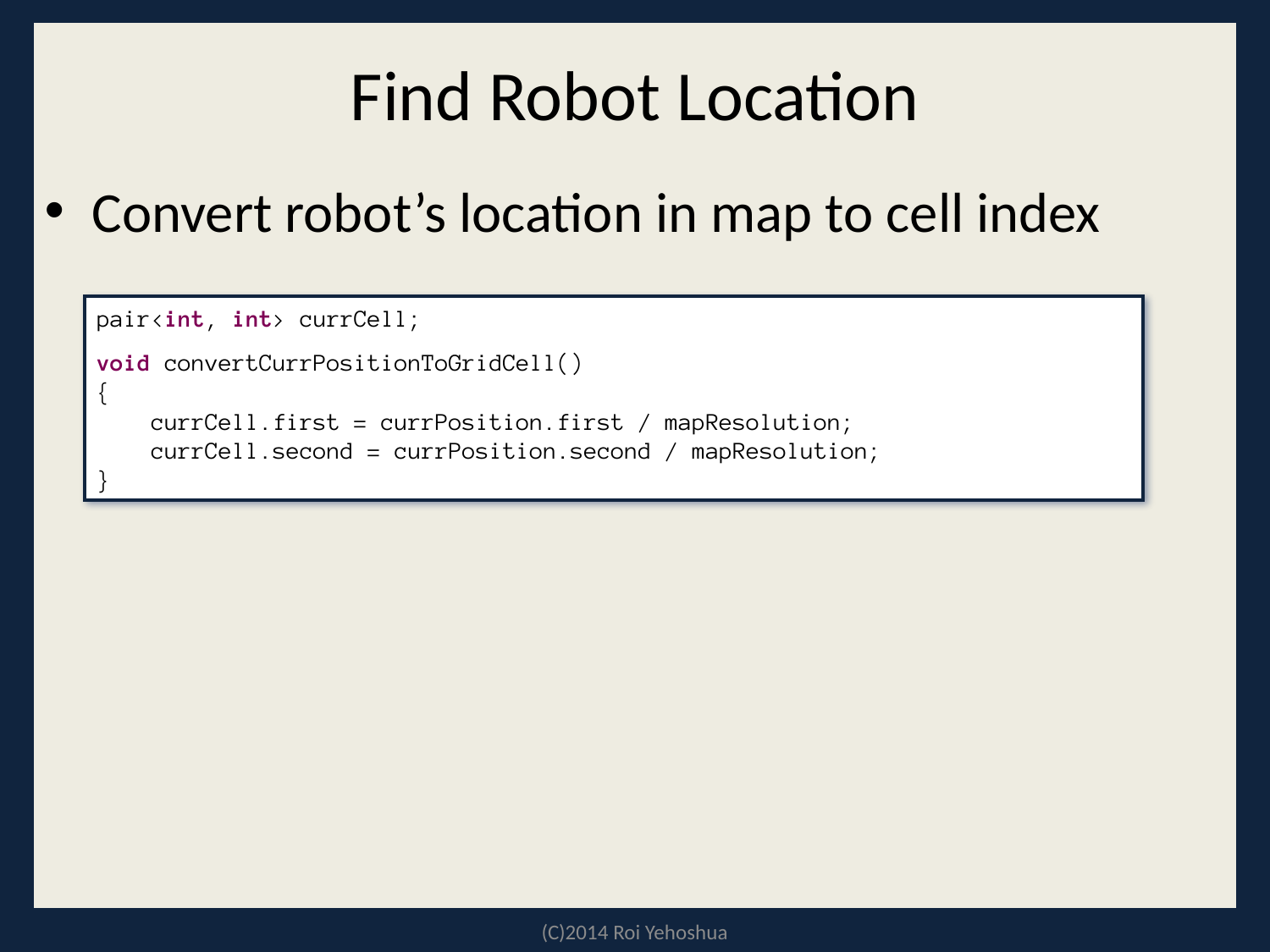

# Find Robot Location
Convert robot’s location in map to cell index

pair<int, int> currCell;
void convertCurrPositionToGridCell()
{
    currCell.first = currPosition.first / mapResolution;
    currCell.second = currPosition.second / mapResolution;
}
(C)2014 Roi Yehoshua